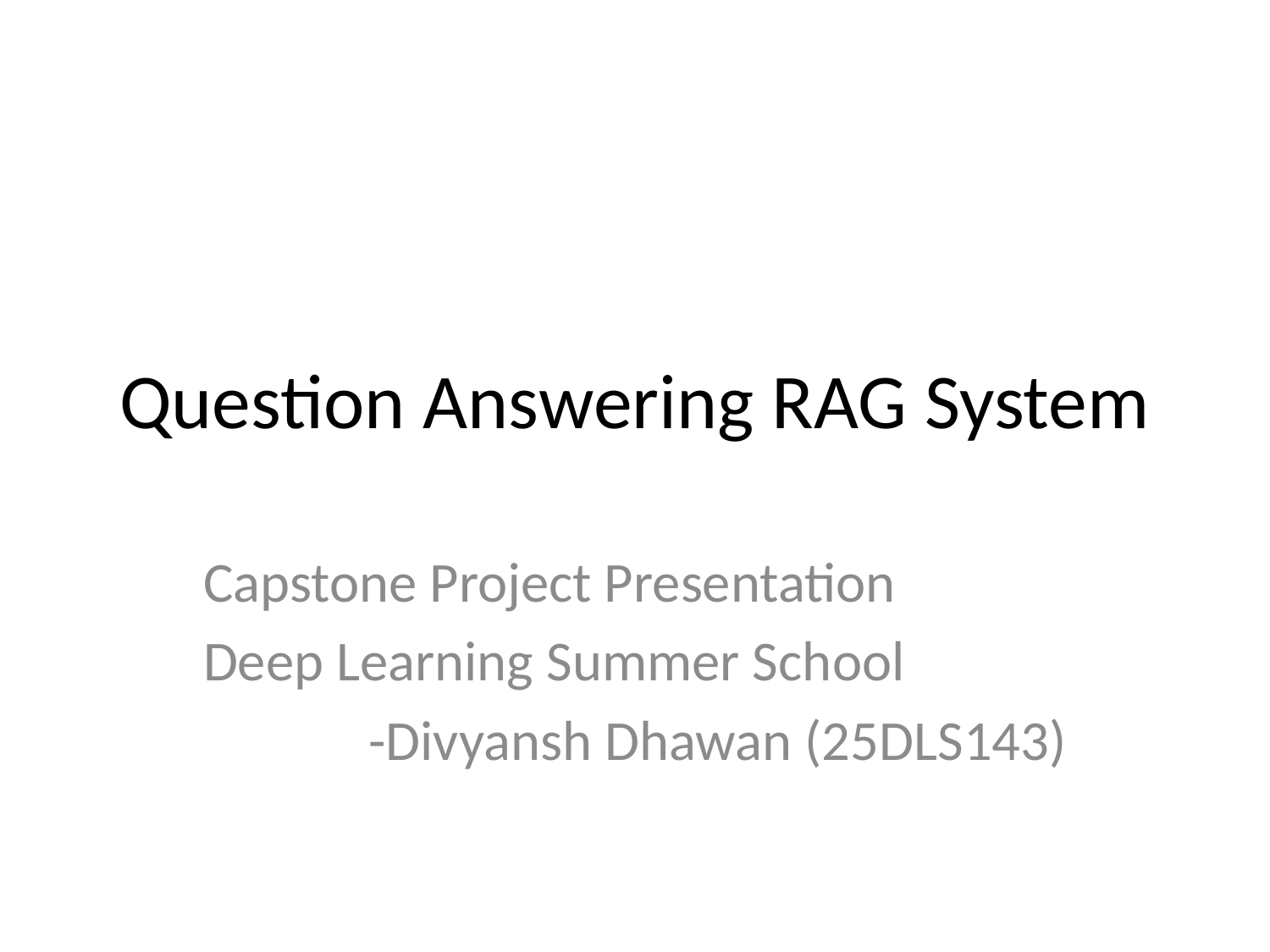

# Question Answering RAG System
Capstone Project Presentation
Deep Learning Summer School
-Divyansh Dhawan (25DLS143)